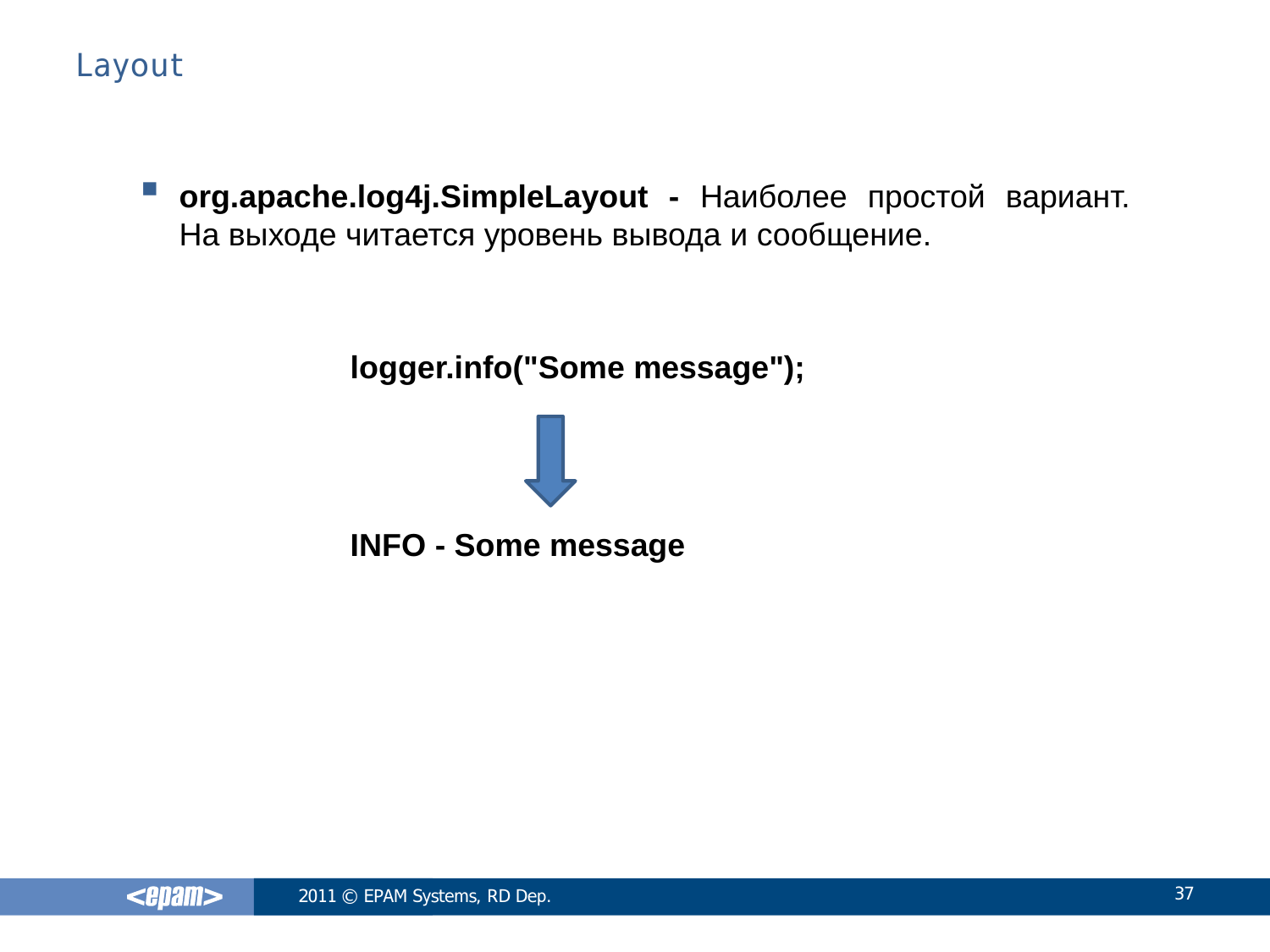

# Layout
org.apache.log4j.SimpleLayout - Наиболее простой вариант. На выходе читается уровень вывода и сообщение.

logger.info("Some message");

INFO - Some message

37
2011 © EPAM Systems, RD Dep.